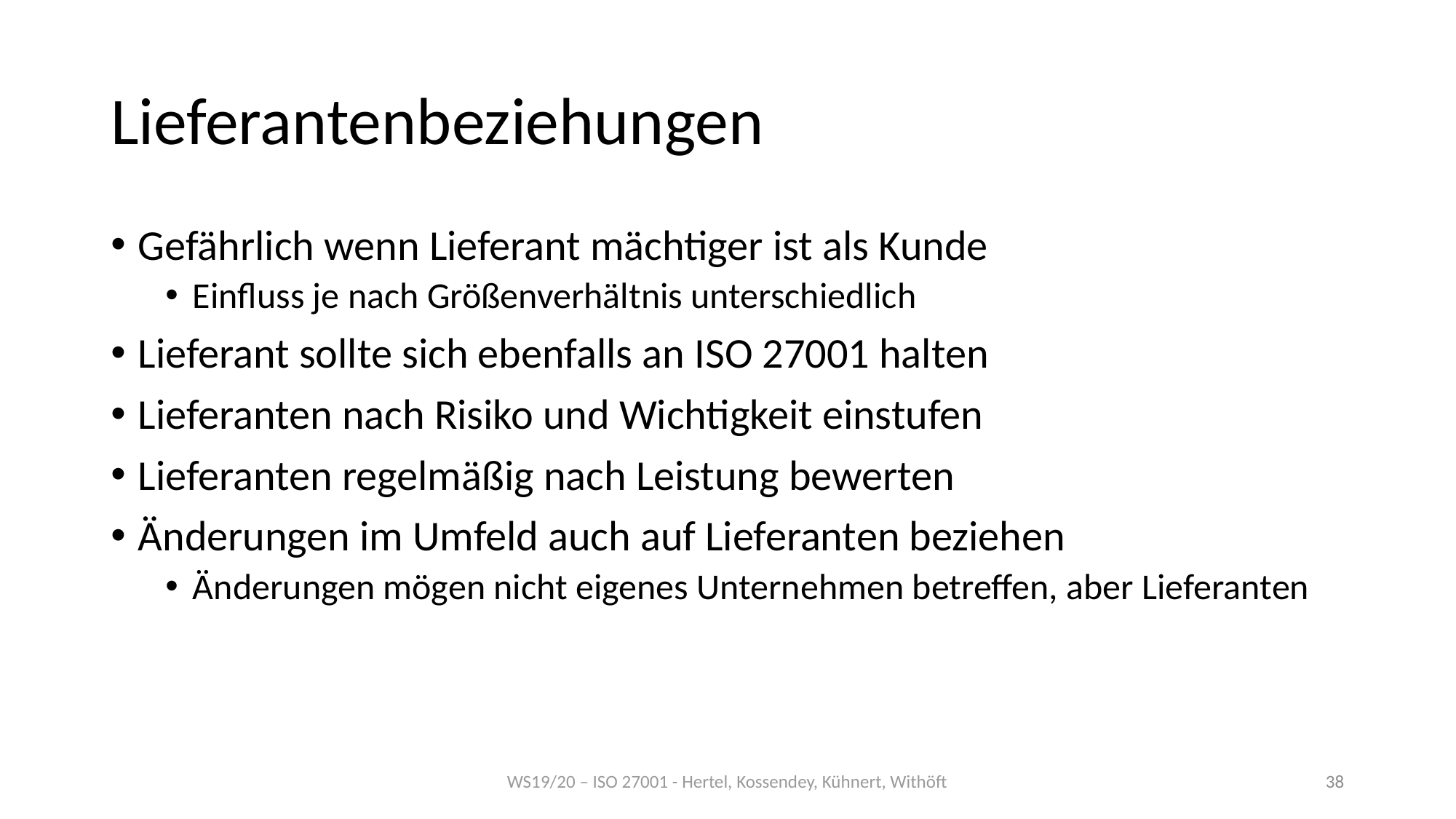

# Lieferantenbeziehungen
Gefährlich wenn Lieferant mächtiger ist als Kunde
Einfluss je nach Größenverhältnis unterschiedlich
Lieferant sollte sich ebenfalls an ISO 27001 halten
Lieferanten nach Risiko und Wichtigkeit einstufen
Lieferanten regelmäßig nach Leistung bewerten
Änderungen im Umfeld auch auf Lieferanten beziehen
Änderungen mögen nicht eigenes Unternehmen betreffen, aber Lieferanten

WS19/20 – ISO 27001 - Hertel, Kossendey, Kühnert, Withöft
38